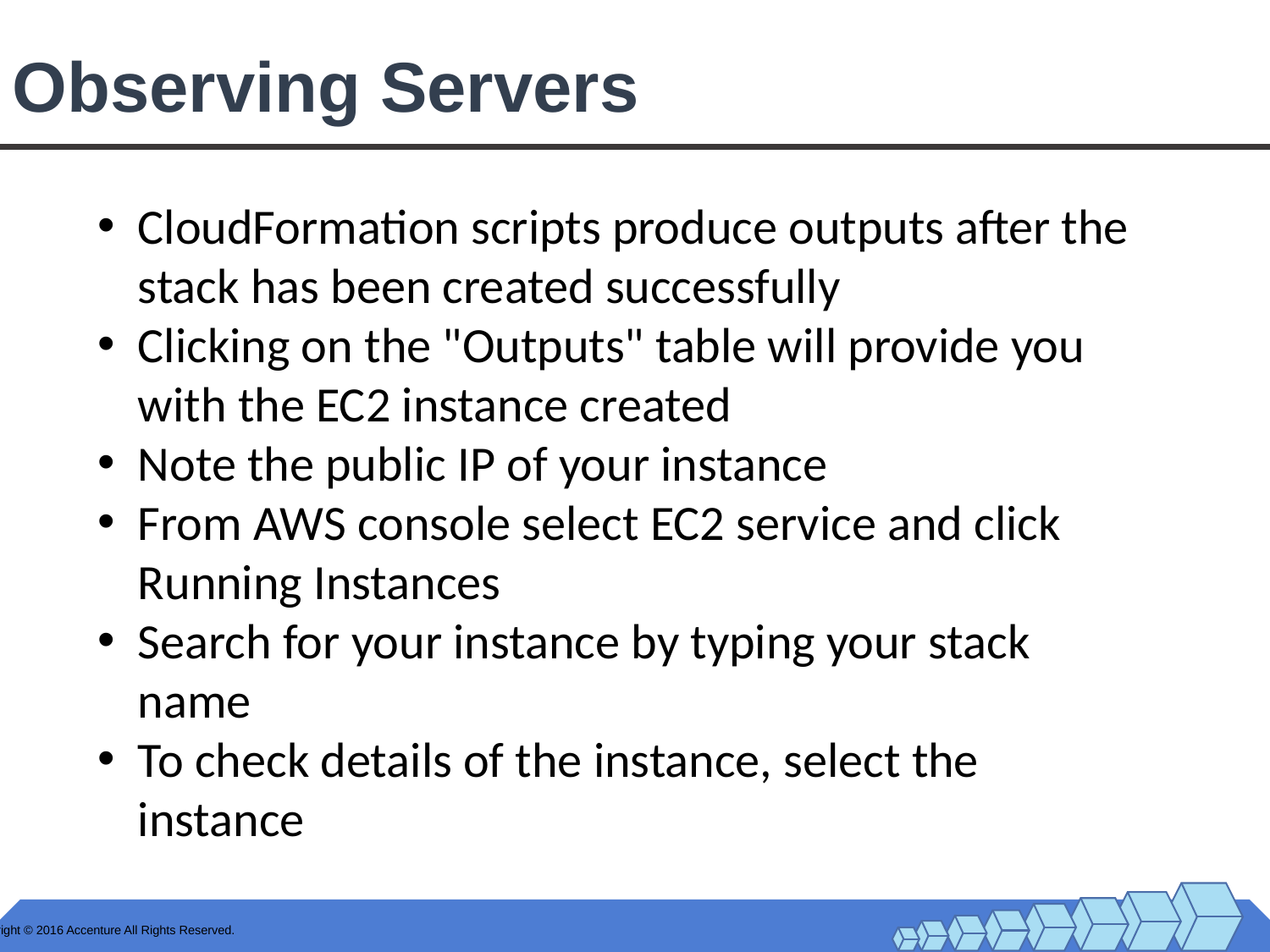

# Observing Servers
CloudFormation scripts produce outputs after the stack has been created successfully
Clicking on the "Outputs" table will provide you with the EC2 instance created
Note the public IP of your instance
From AWS console select EC2 service and click Running Instances
Search for your instance by typing your stack name
To check details of the instance, select the instance